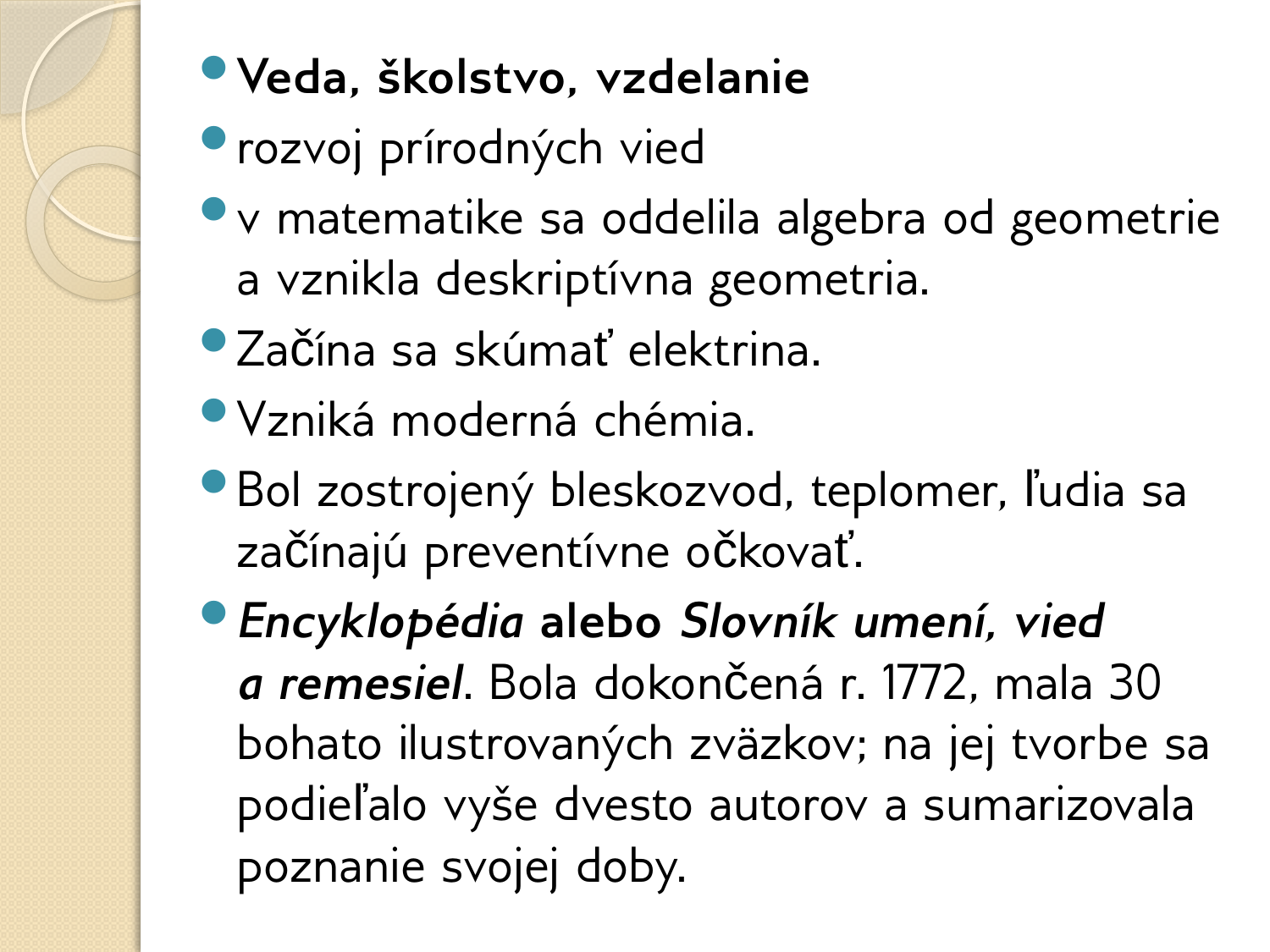

Veda, školstvo, vzdelanie
rozvoj prírodných vied
v matematike sa oddelila algebra od geometrie a vznikla deskriptívna geometria.
Začína sa skúmať elektrina.
Vzniká moderná chémia.
Bol zostrojený bleskozvod, teplomer, ľudia sa začínajú preventívne očkovať.
Encyklopédia alebo Slovník umení, vied a remesiel. Bola dokončená r. 1772, mala 30 bohato ilustrovaných zväzkov; na jej tvorbe sa podieľalo vyše dvesto autorov a sumarizovala poznanie svojej doby.